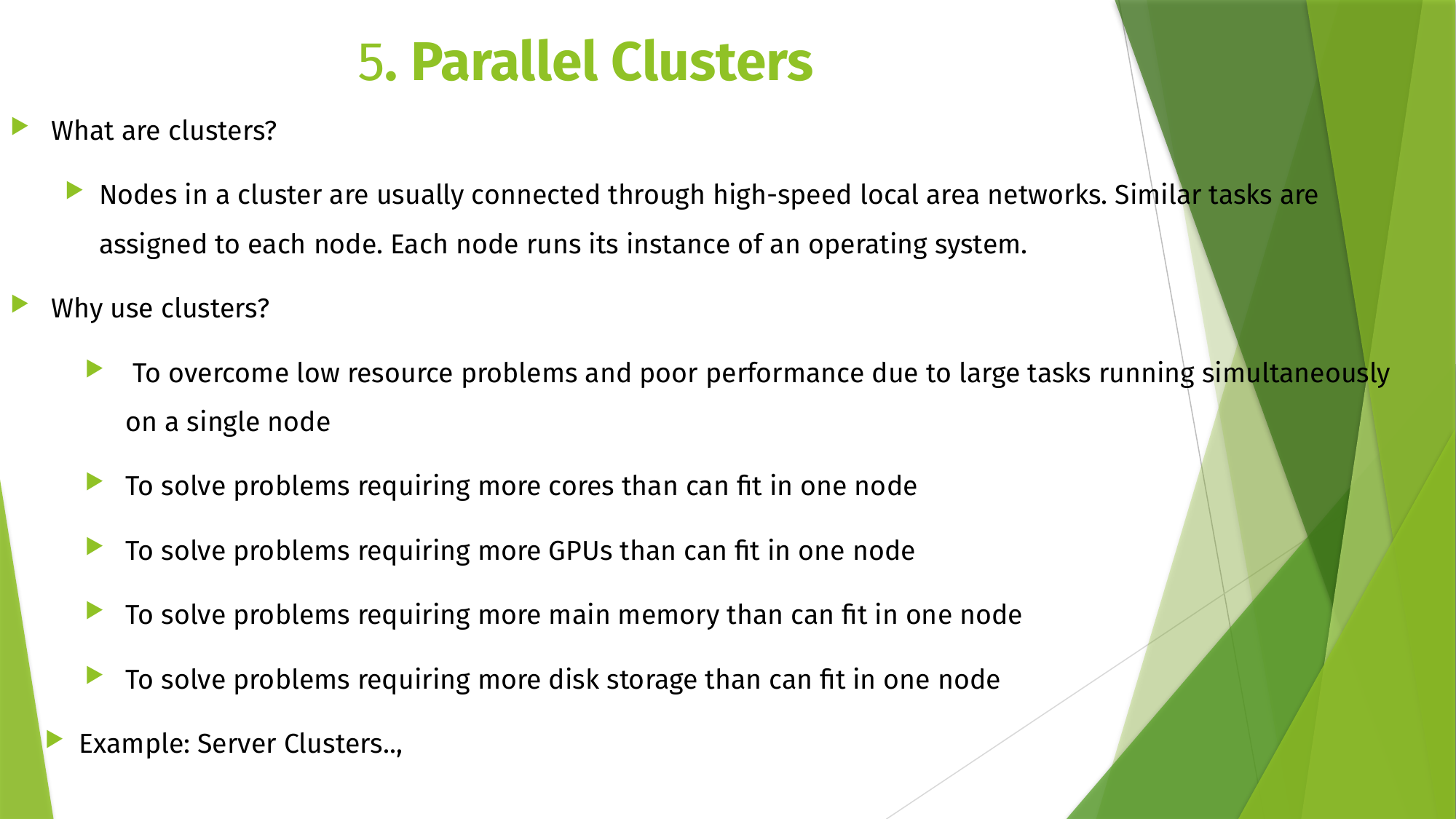

# 5. Parallel Clusters
What are clusters?
Nodes in a cluster are usually connected through high-speed local area networks. Similar tasks are assigned to each node. Each node runs its instance of an operating system.
Why use clusters?
 To overcome low resource problems and poor performance due to large tasks running simultaneously on a single node
To solve problems requiring more cores than can fit in one node
To solve problems requiring more GPUs than can fit in one node
To solve problems requiring more main memory than can fit in one node
To solve problems requiring more disk storage than can fit in one node
Example: Server Clusters..,